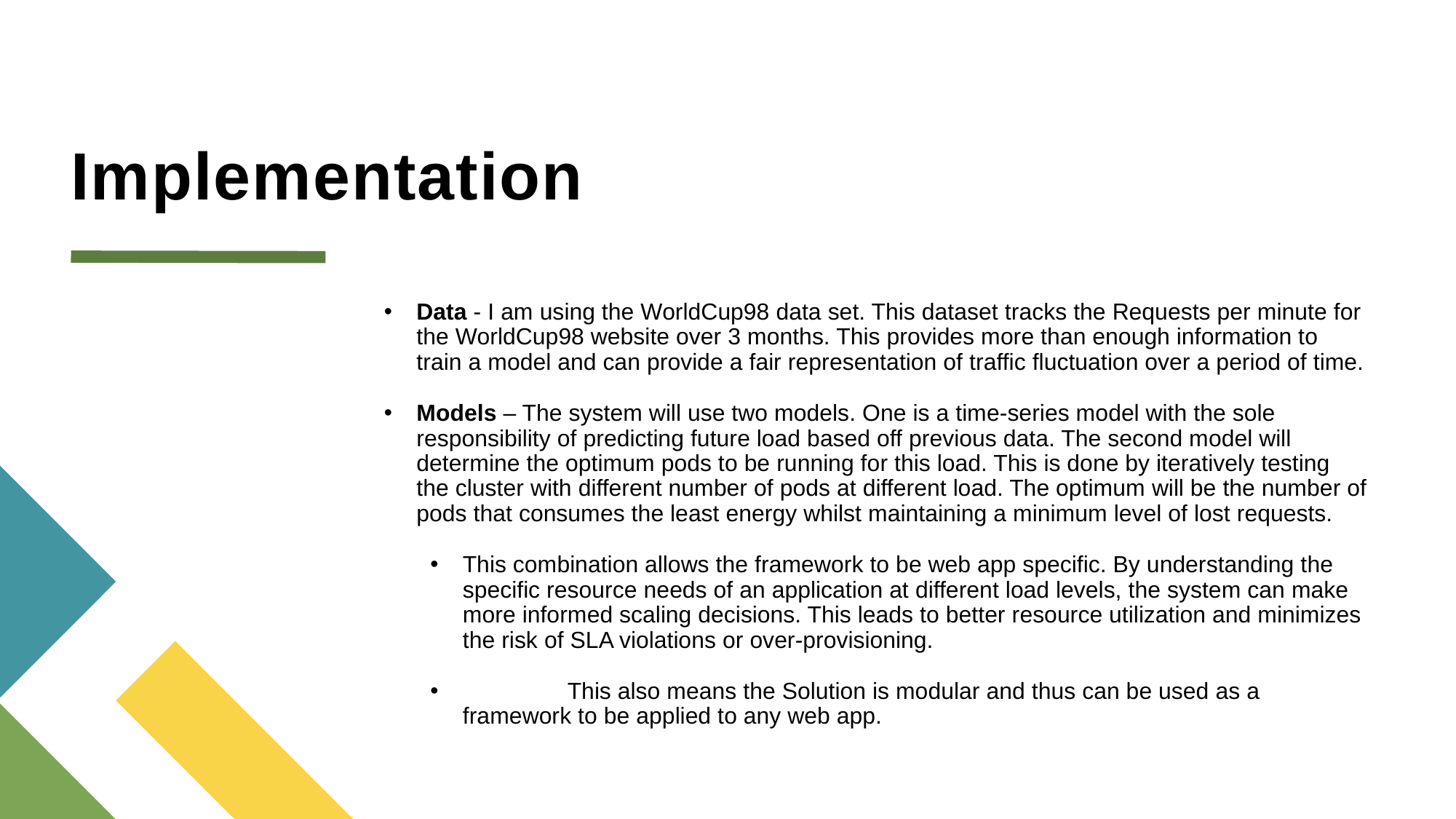

# Implementation
Data - I am using the WorldCup98 data set. This dataset tracks the Requests per minute for the WorldCup98 website over 3 months. This provides more than enough information to train a model and can provide a fair representation of traffic fluctuation over a period of time.
Models – The system will use two models. One is a time-series model with the sole responsibility of predicting future load based off previous data. The second model will determine the optimum pods to be running for this load. This is done by iteratively testing the cluster with different number of pods at different load. The optimum will be the number of pods that consumes the least energy whilst maintaining a minimum level of lost requests.
This combination allows the framework to be web app specific. By understanding the specific resource needs of an application at different load levels, the system can make more informed scaling decisions. This leads to better resource utilization and minimizes the risk of SLA violations or over-provisioning.
	This also means the Solution is modular and thus can be used as a framework to be applied to any web app.